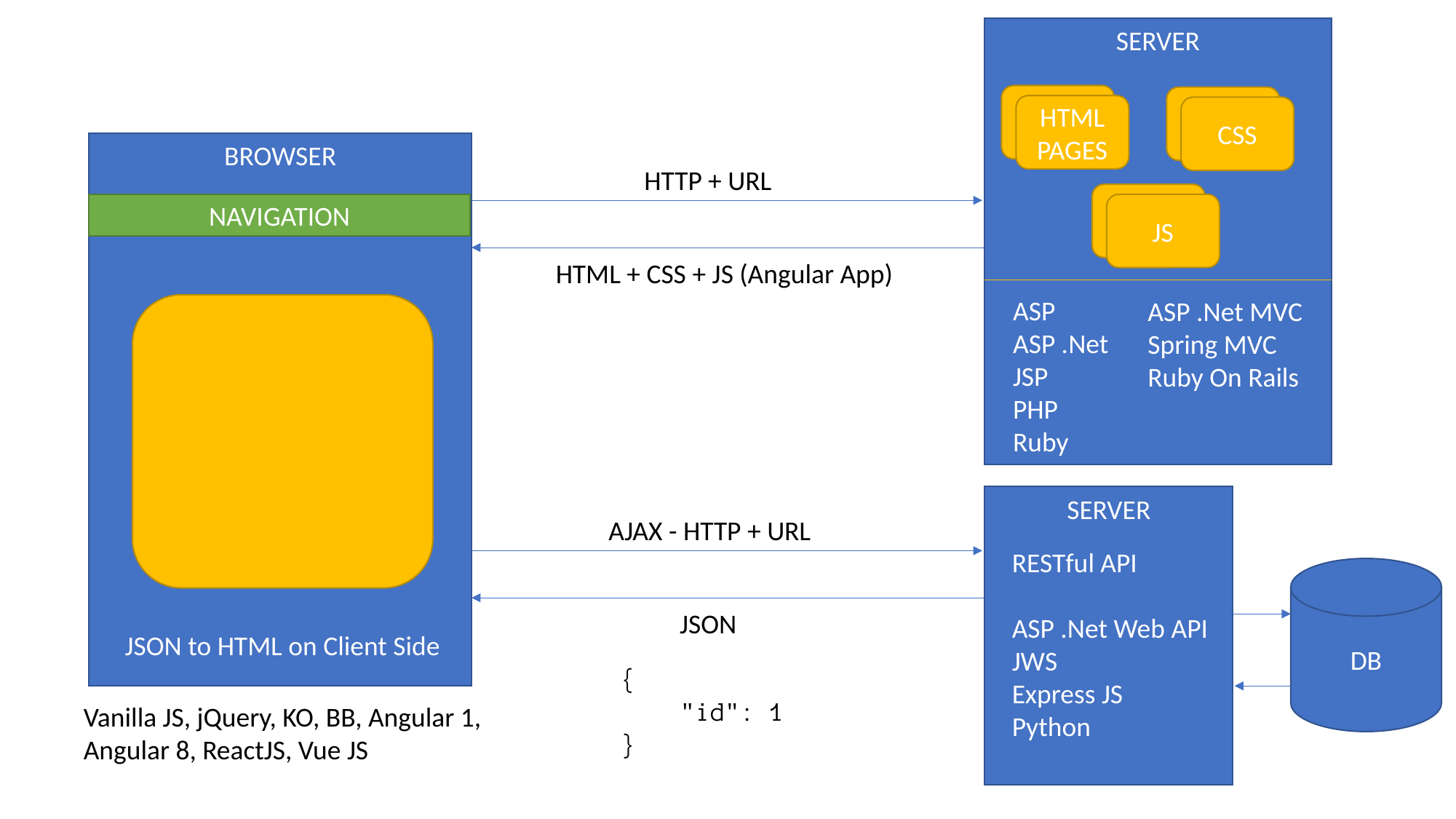

SERVER

HTML PAGES

CSS

JS
ASP
ASP .Net
JSP
PHP
Ruby
ASP .Net MVC
Spring MVC
Ruby On Rails
BROWSER
NAVIGATION

HTTP + URL
HTML + CSS + JS (Angular App)
SERVER
AJAX - HTTP + URL
RESTful API

ASP .Net Web API
JWS
Express JS
Python
DB
JSON
JSON to HTML on Client Side
{
    "id": 1
}
Vanilla JS, jQuery, KO, BB, Angular 1,
Angular 8, ReactJS, Vue JS